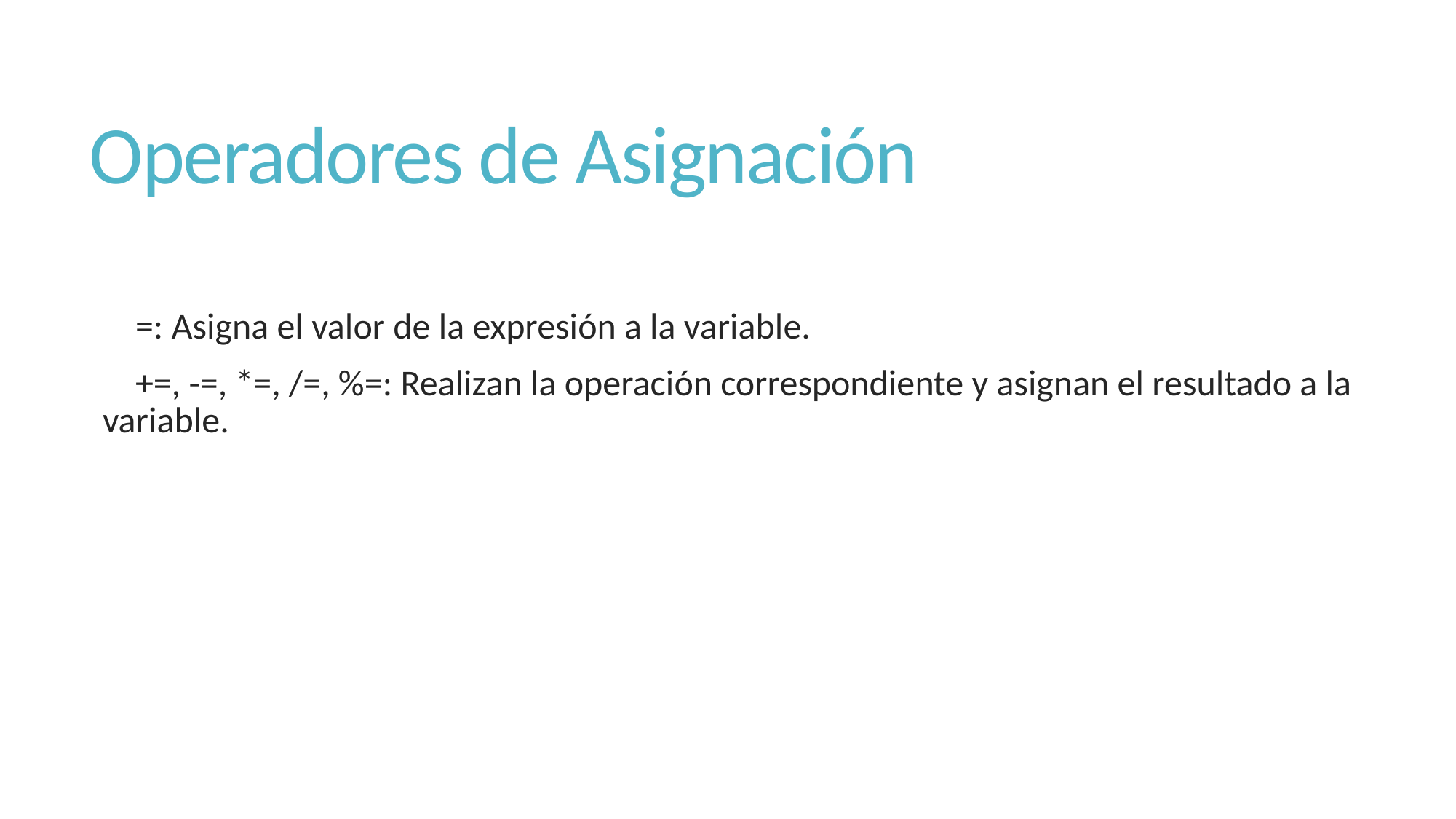

# Operadores de Asignación

    =: Asigna el valor de la expresión a la variable.
    +=, -=, *=, /=, %=: Realizan la operación correspondiente y asignan el resultado a la variable.